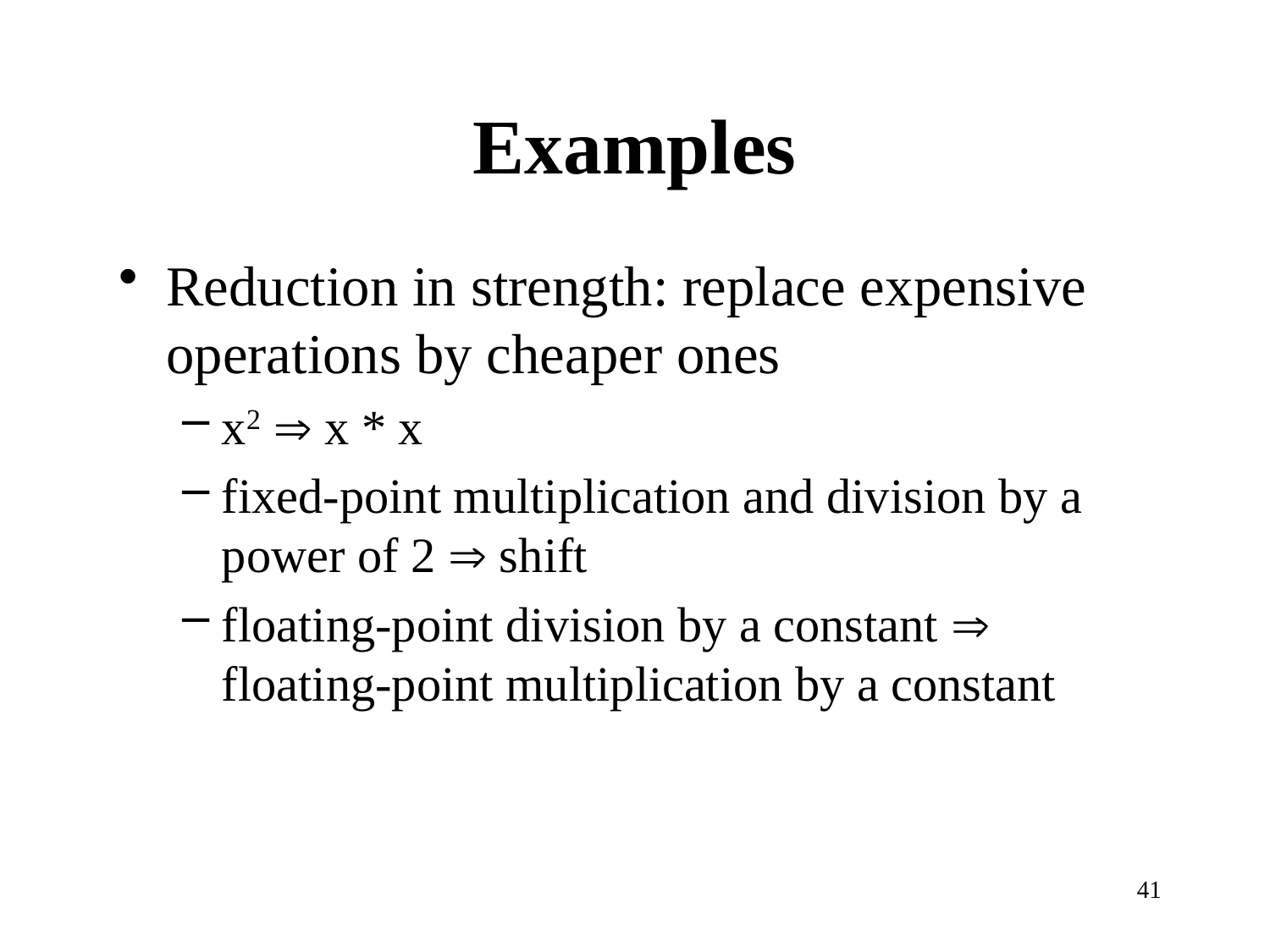

# Examples
Reduction in strength: replace expensive operations by cheaper ones
x2 ⇒ x * x
fixed-point multiplication and division by a power of 2 ⇒ shift
floating-point division by a constant ⇒ floating-point multiplication by a constant
41